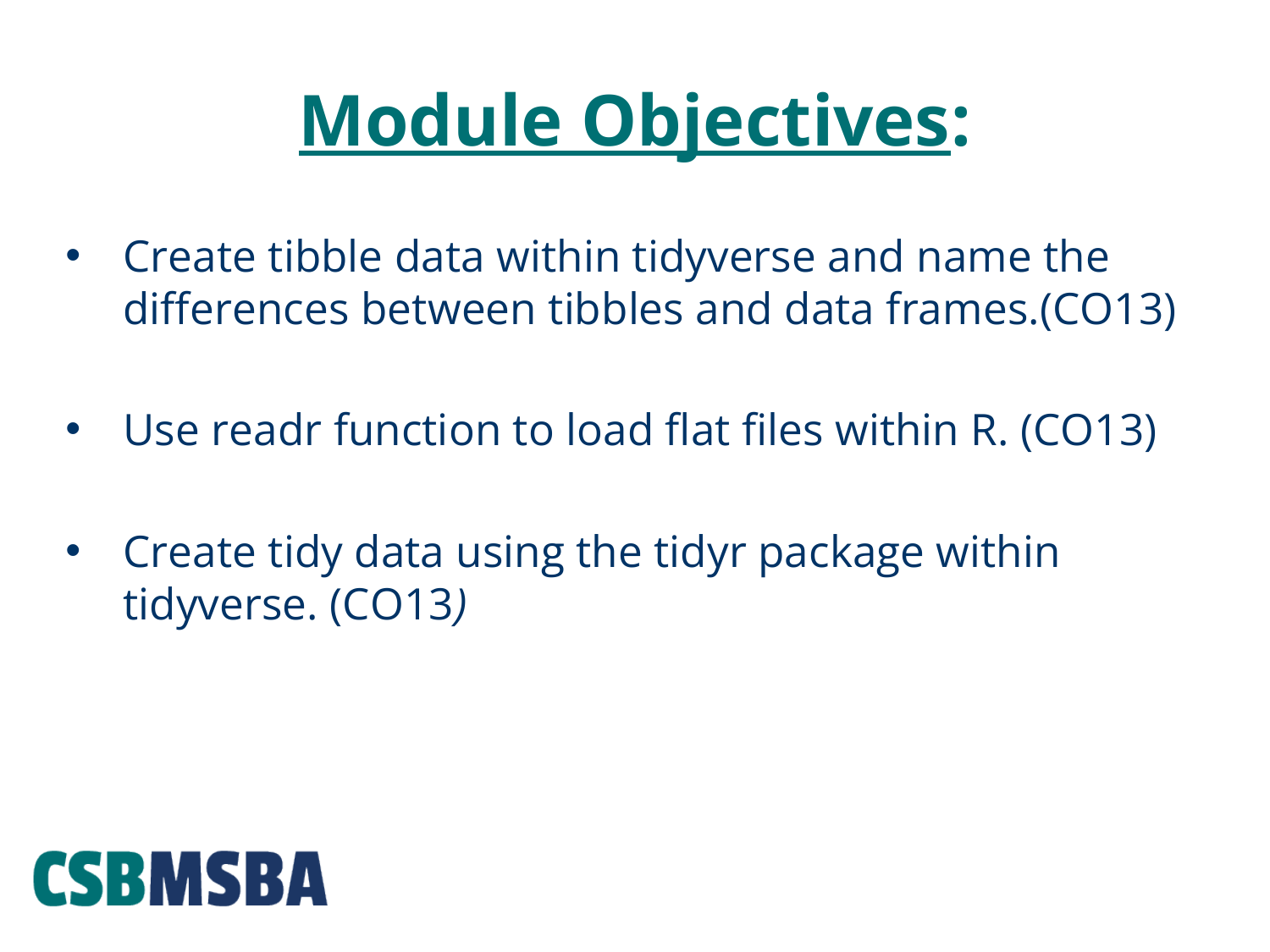

# Module Objectives:
Create tibble data within tidyverse and name the differences between tibbles and data frames.(CO13)

Use readr function to load flat files within R. (CO13)

Create tidy data using the tidyr package within tidyverse. (CO13)